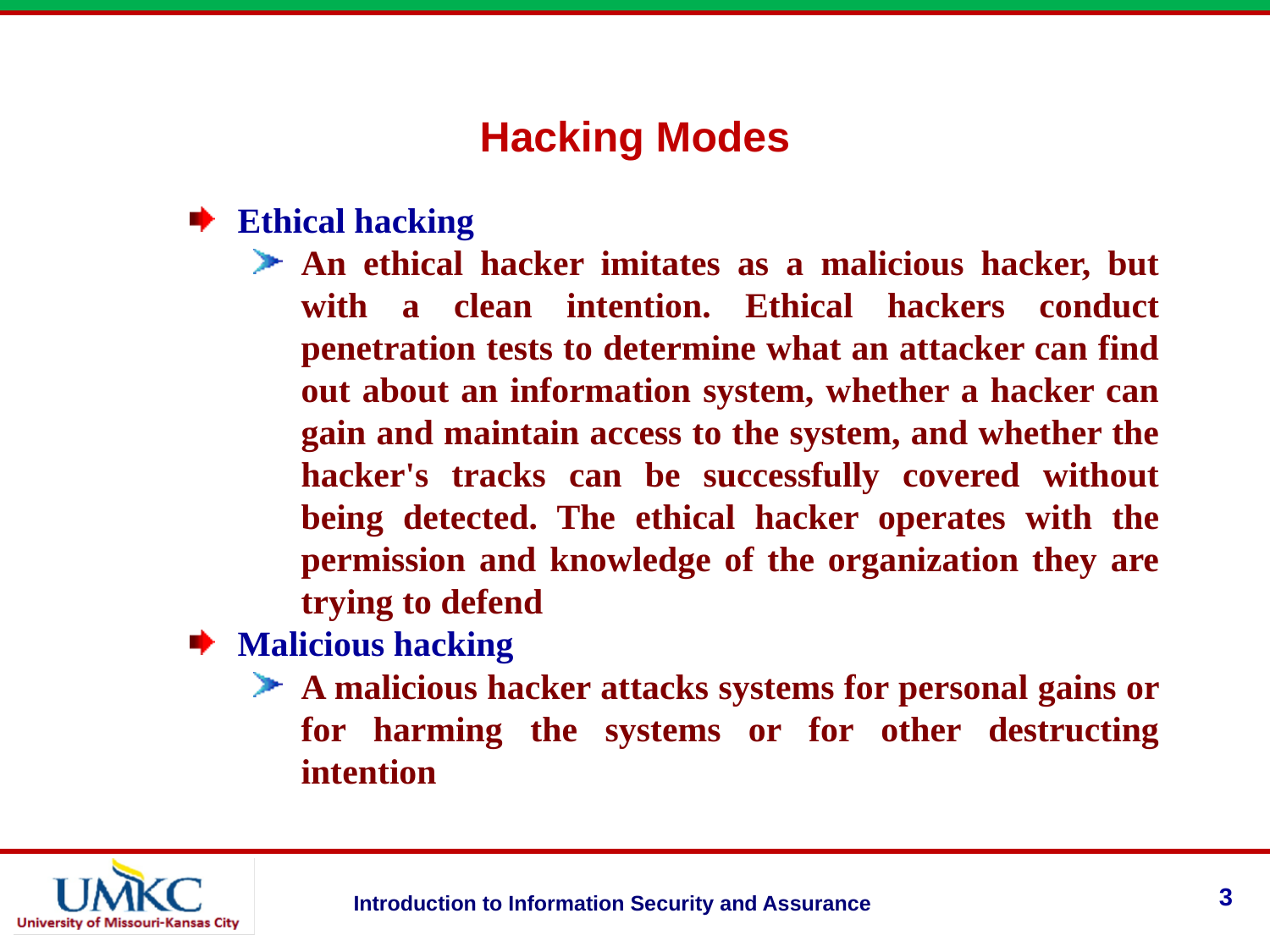

# Hacking Modes
Ethical hacking
An ethical hacker imitates as a malicious hacker, but with a clean intention. Ethical hackers conduct penetration tests to determine what an attacker can find out about an information system, whether a hacker can gain and maintain access to the system, and whether the hacker's tracks can be successfully covered without being detected. The ethical hacker operates with the permission and knowledge of the organization they are trying to defend
Malicious hacking
A malicious hacker attacks systems for personal gains or for harming the systems or for other destructing intention

3